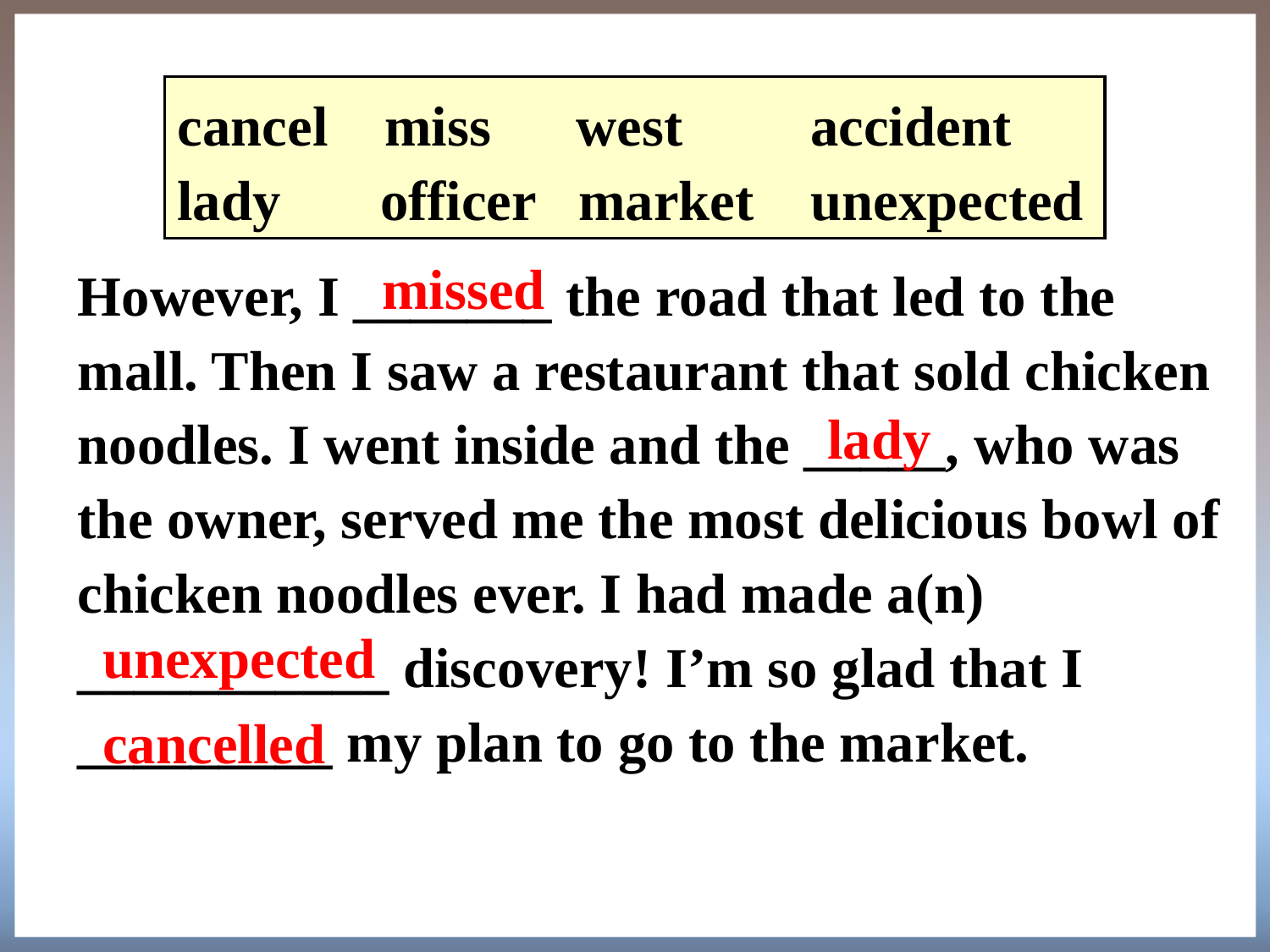

cancel    miss      west         accident
lady       officer   market    unexpected
However, I _______ the road that led to the mall. Then I saw a restaurant that sold chicken noodles. I went inside and the _____, who was the owner, served me the most delicious bowl of chicken noodles ever. I had made a(n) ___________ discovery! I’m so glad that I _________ my plan to go to the market.
missed
lady
unexpected
cancelled